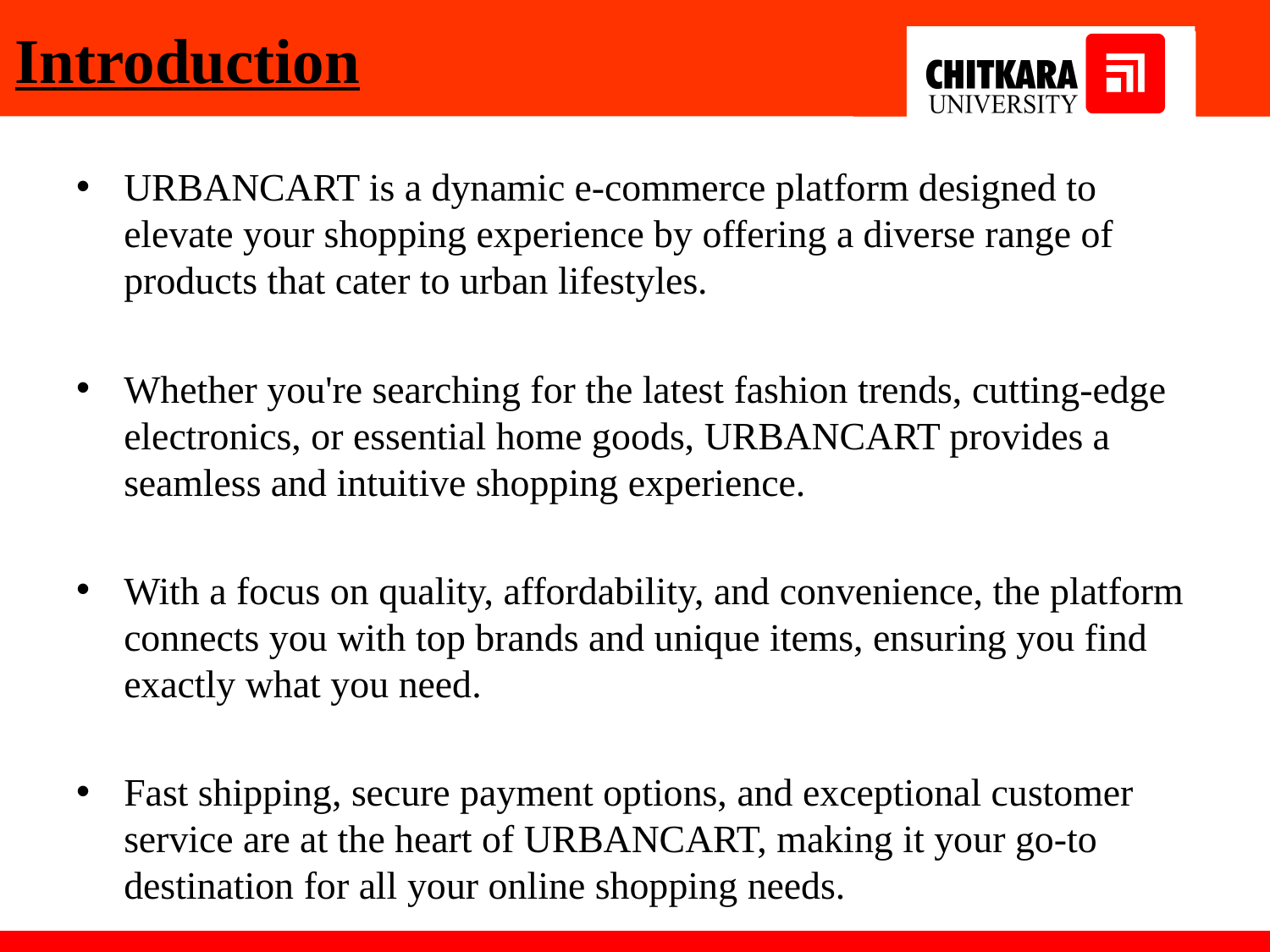

# Introduction
URBANCART is a dynamic e-commerce platform designed to elevate your shopping experience by offering a diverse range of products that cater to urban lifestyles.

Whether you're searching for the latest fashion trends, cutting-edge electronics, or essential home goods, URBANCART provides a seamless and intuitive shopping experience.

With a focus on quality, affordability, and convenience, the platform connects you with top brands and unique items, ensuring you find exactly what you need.

Fast shipping, secure payment options, and exceptional customer service are at the heart of URBANCART, making it your go-to destination for all your online shopping needs.